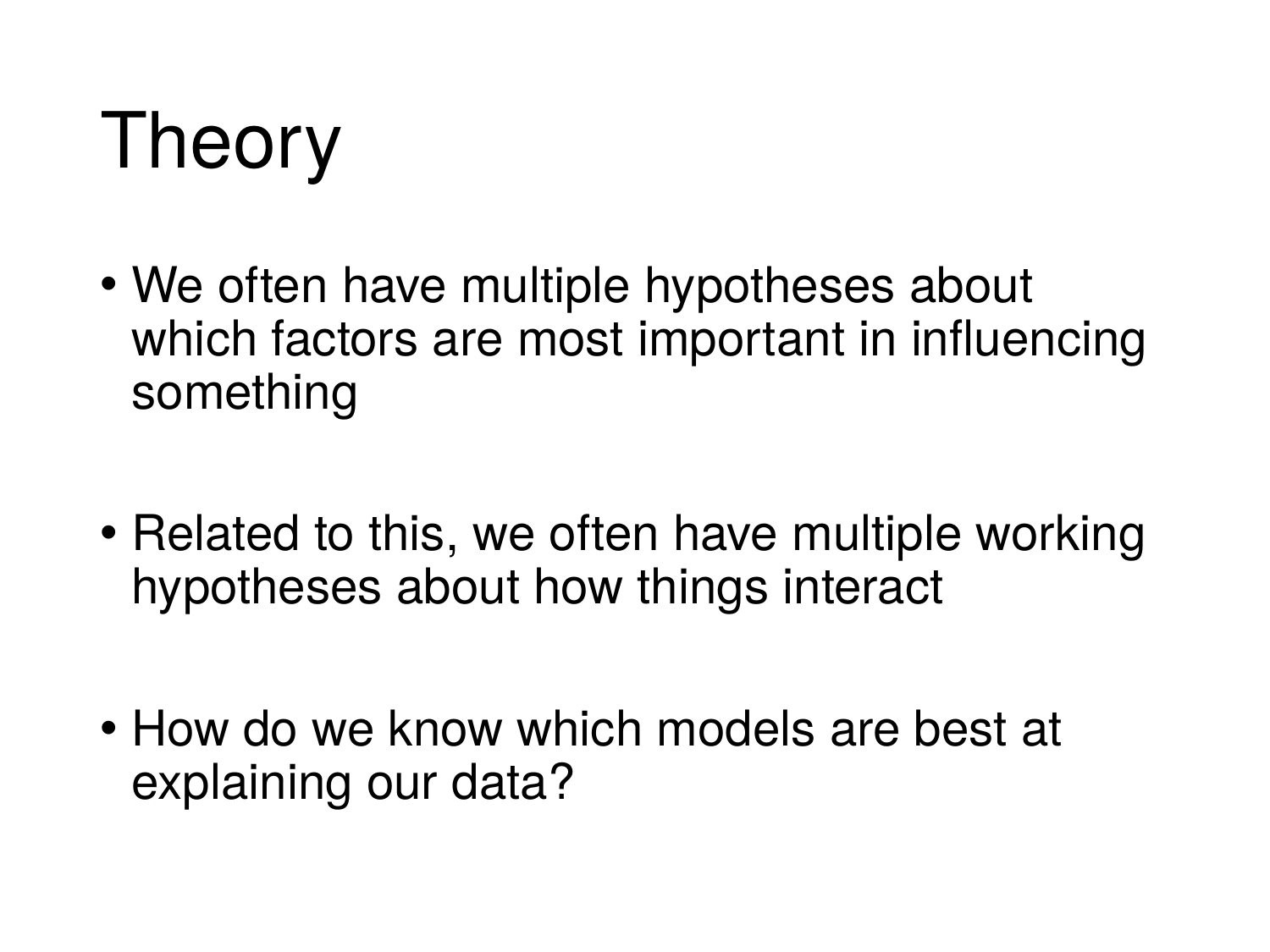

# Theory
We often have multiple hypotheses about which factors are most important in influencing something

Related to this, we often have multiple working hypotheses about how things interact

How do we know which models are best at explaining our data?